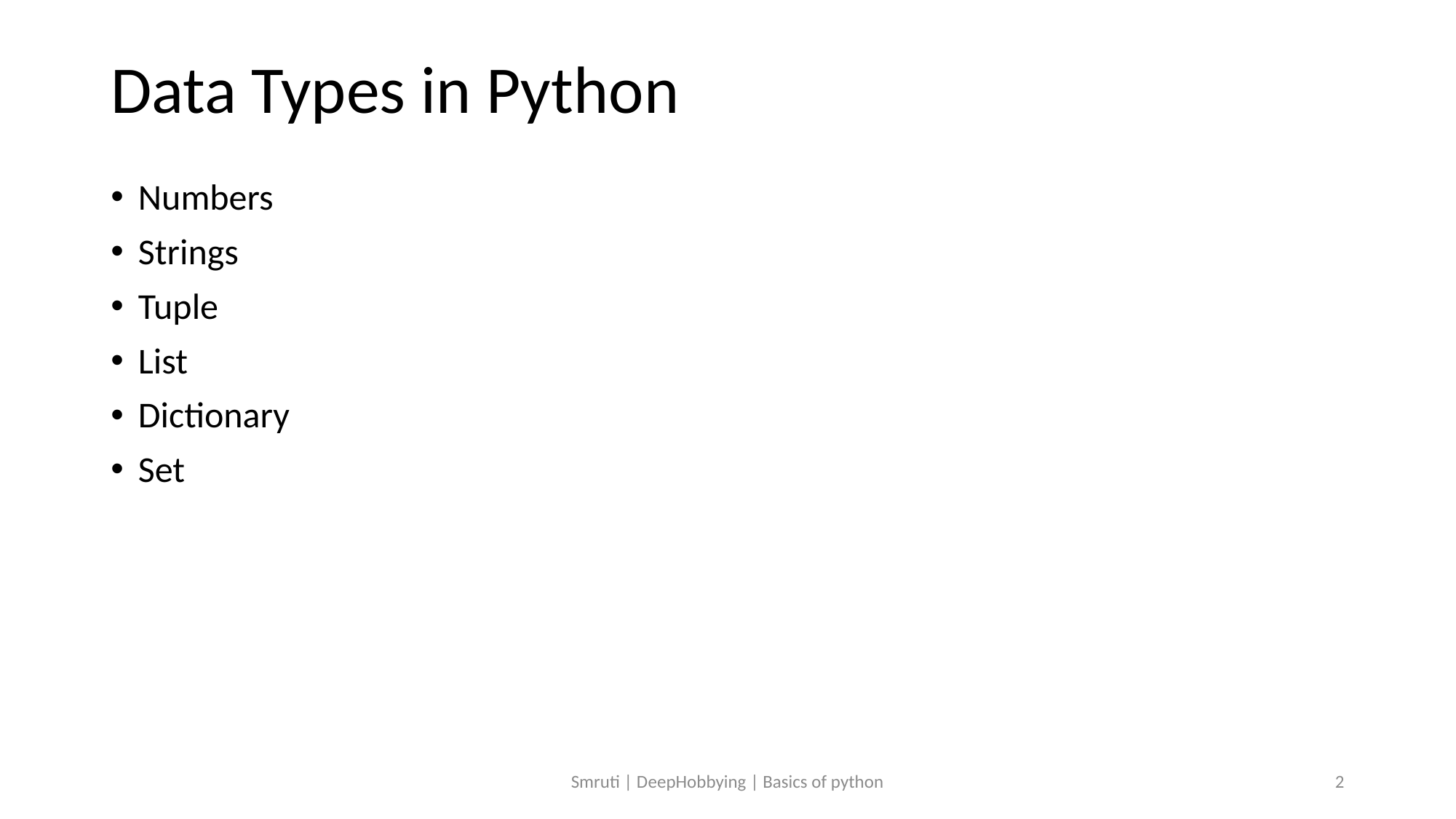

# Data Types in Python
Numbers
Strings
Tuple
List
Dictionary
Set
Smruti | DeepHobbying | Basics of python
2